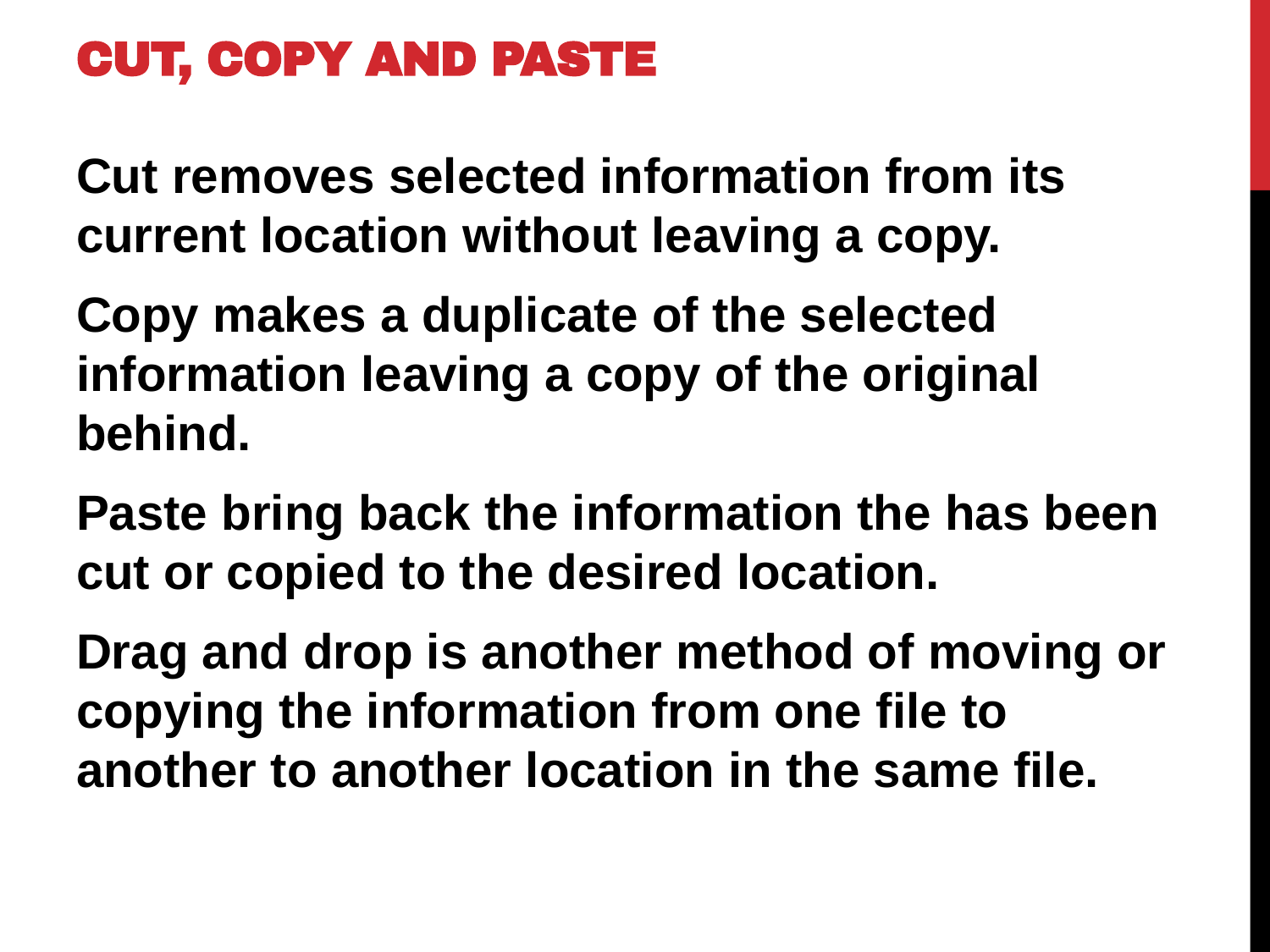

# CUT, COPY AND PASTE
Cut removes selected information from its current location without leaving a copy.
Copy makes a duplicate of the selected information leaving a copy of the original behind.
Paste bring back the information the has been cut or copied to the desired location.
Drag and drop is another method of moving or copying the information from one file to another to another location in the same file.